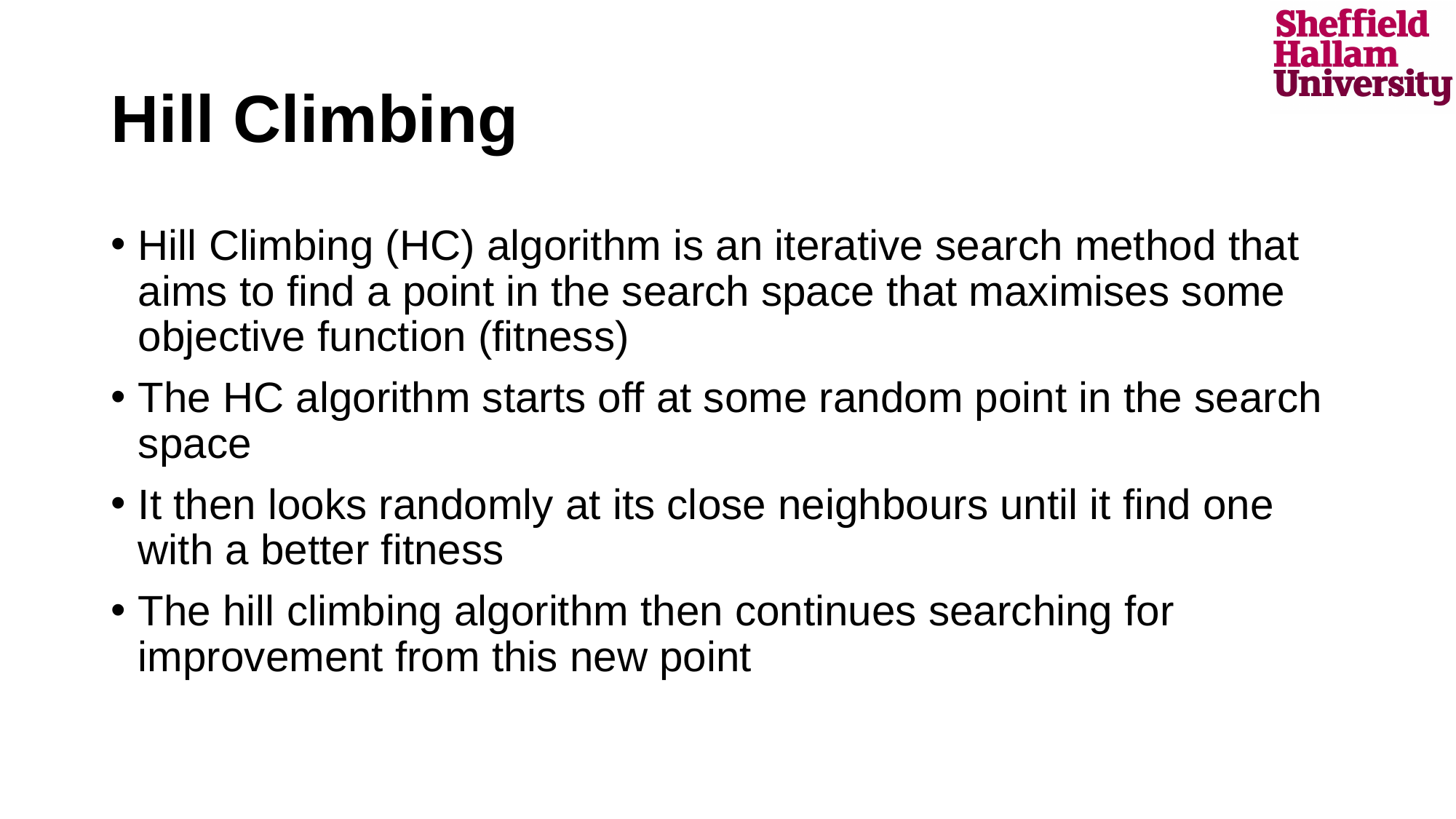

# Hill Climbing
Hill Climbing (HC) algorithm is an iterative search method that aims to find a point in the search space that maximises some objective function (fitness)
The HC algorithm starts off at some random point in the search space
It then looks randomly at its close neighbours until it find one with a better fitness
The hill climbing algorithm then continues searching for improvement from this new point